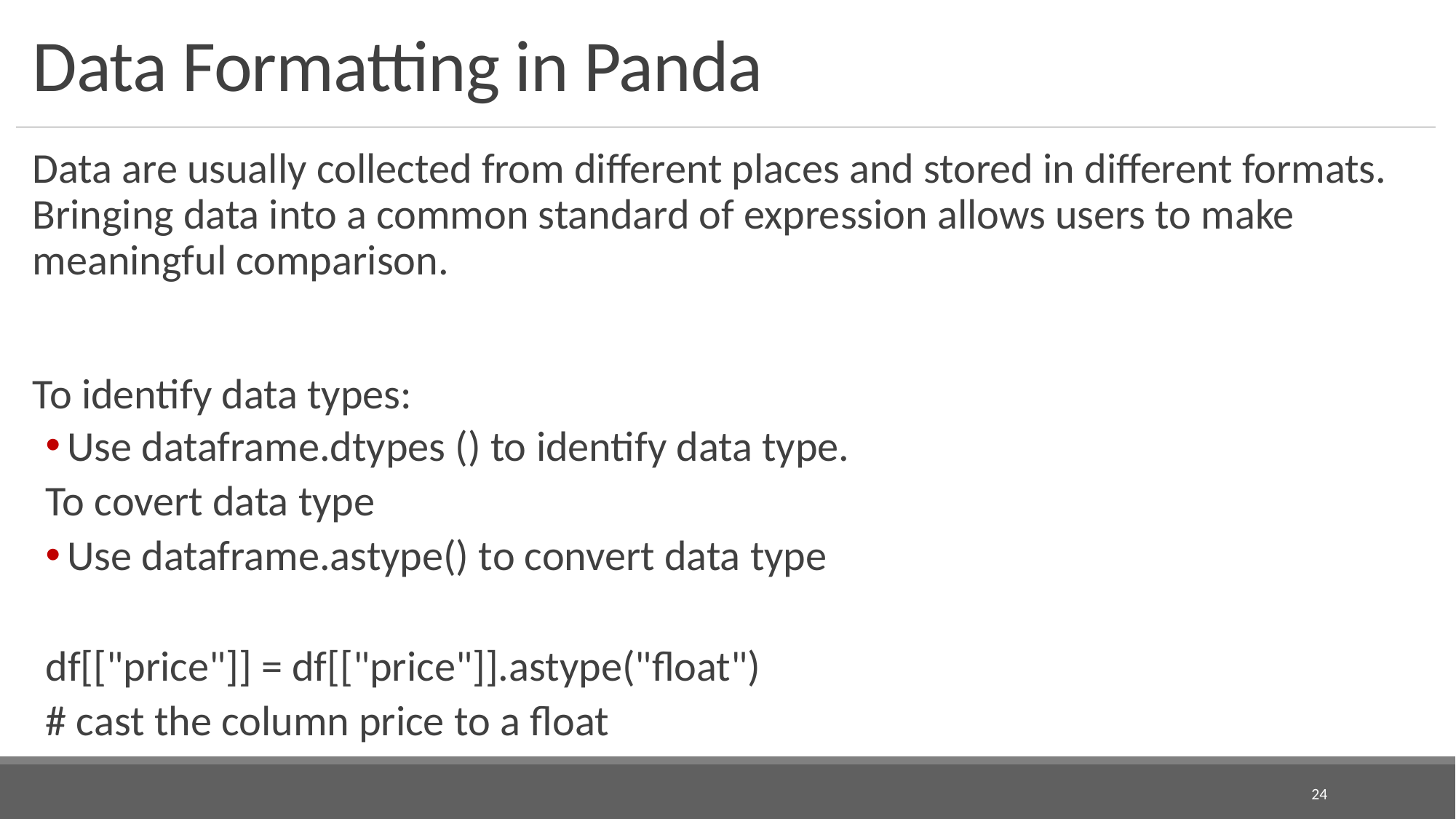

# Data Formatting in Panda
Data are usually collected from different places and stored in different formats. Bringing data into a common standard of expression allows users to make meaningful comparison.

To identify data types:
Use dataframe.dtypes () to identify data type.
To covert data type
Use dataframe.astype() to convert data type

df[["price"]] = df[["price"]].astype("float")
# cast the column price to a float

24